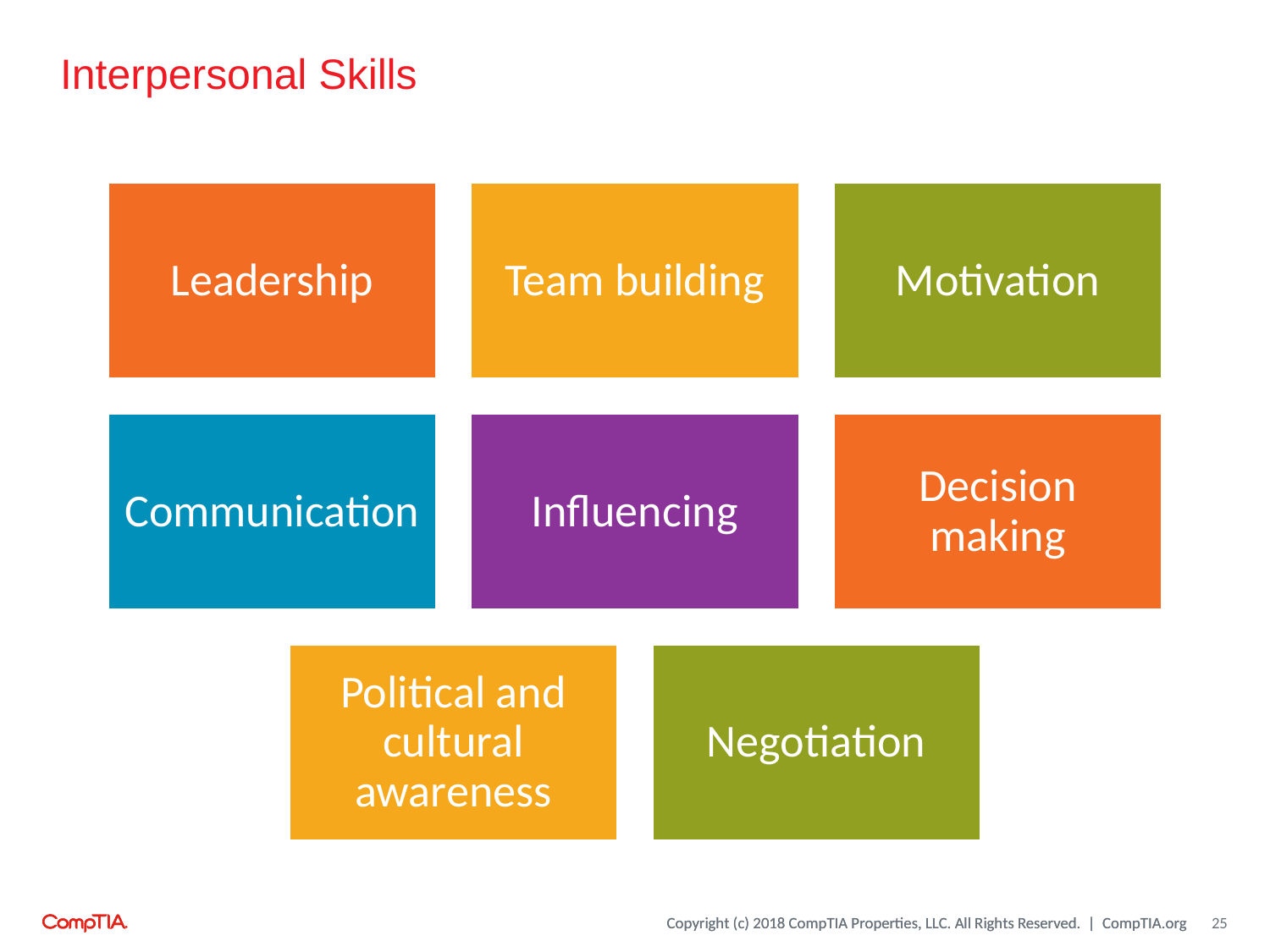

# Interpersonal Skills
Leadership
Team building
Motivation
Communication
Influencing
Decision making
Political and cultural awareness
Negotiation
25